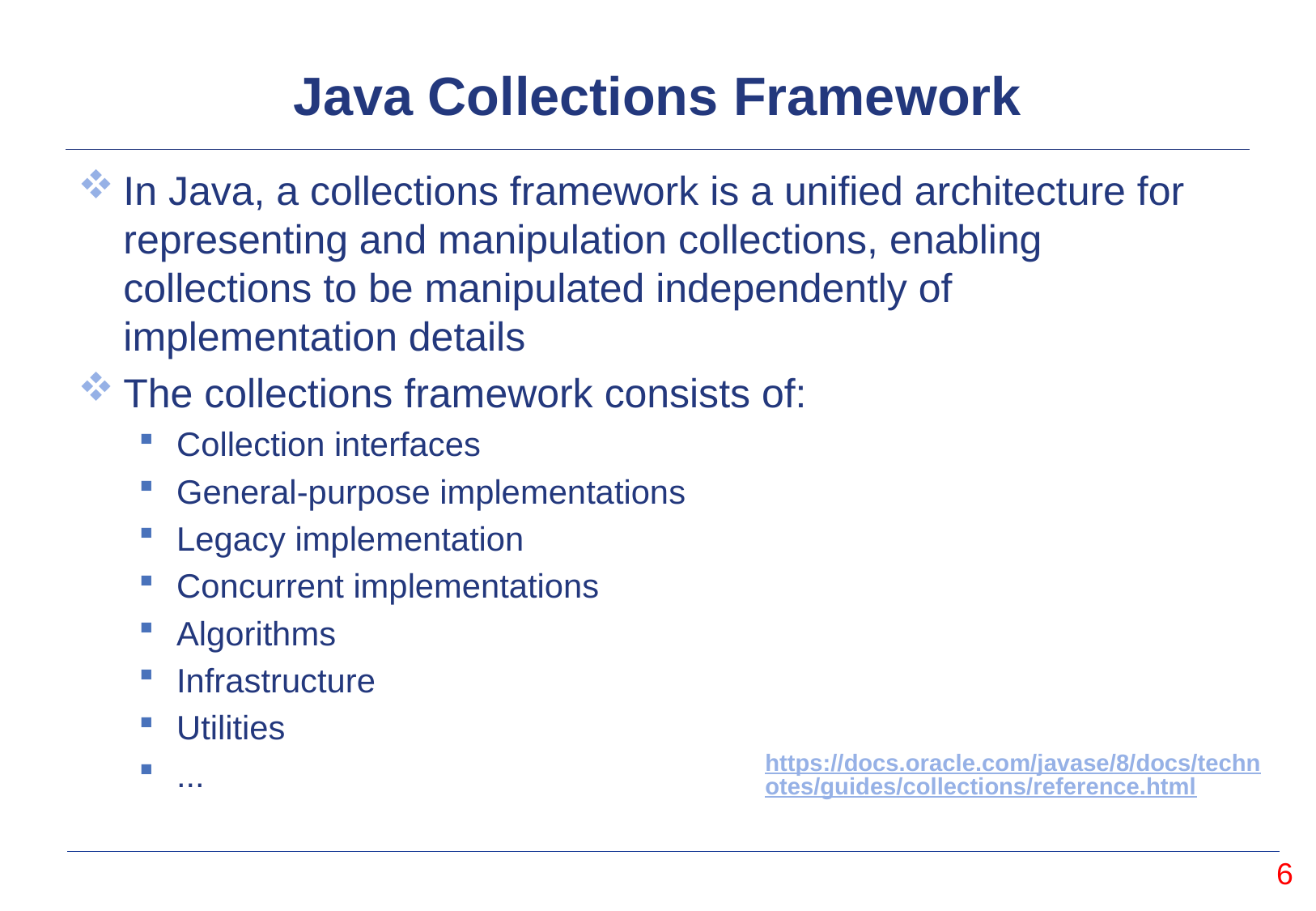

# Java Collections Framework
In Java, a collections framework is a unified architecture for representing and manipulation collections, enabling collections to be manipulated independently of implementation details
The collections framework consists of:
Collection interfaces
General-purpose implementations
Legacy implementation
Concurrent implementations
Algorithms
Infrastructure
Utilities
...

https://docs.oracle.com/javase/8/docs/technotes/guides/collections/reference.html